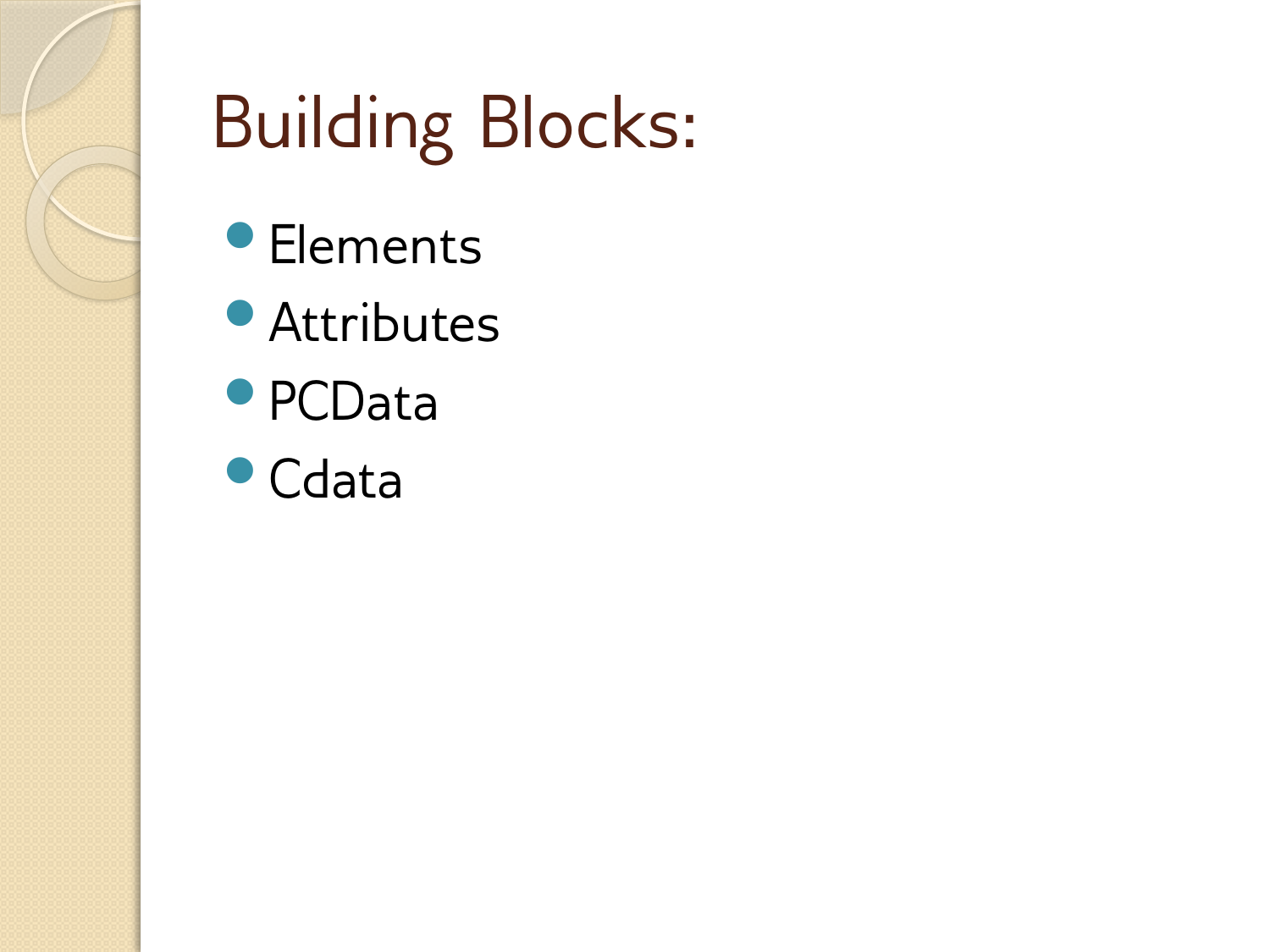

# Building Blocks:
Elements
Attributes
PCData
Cdata